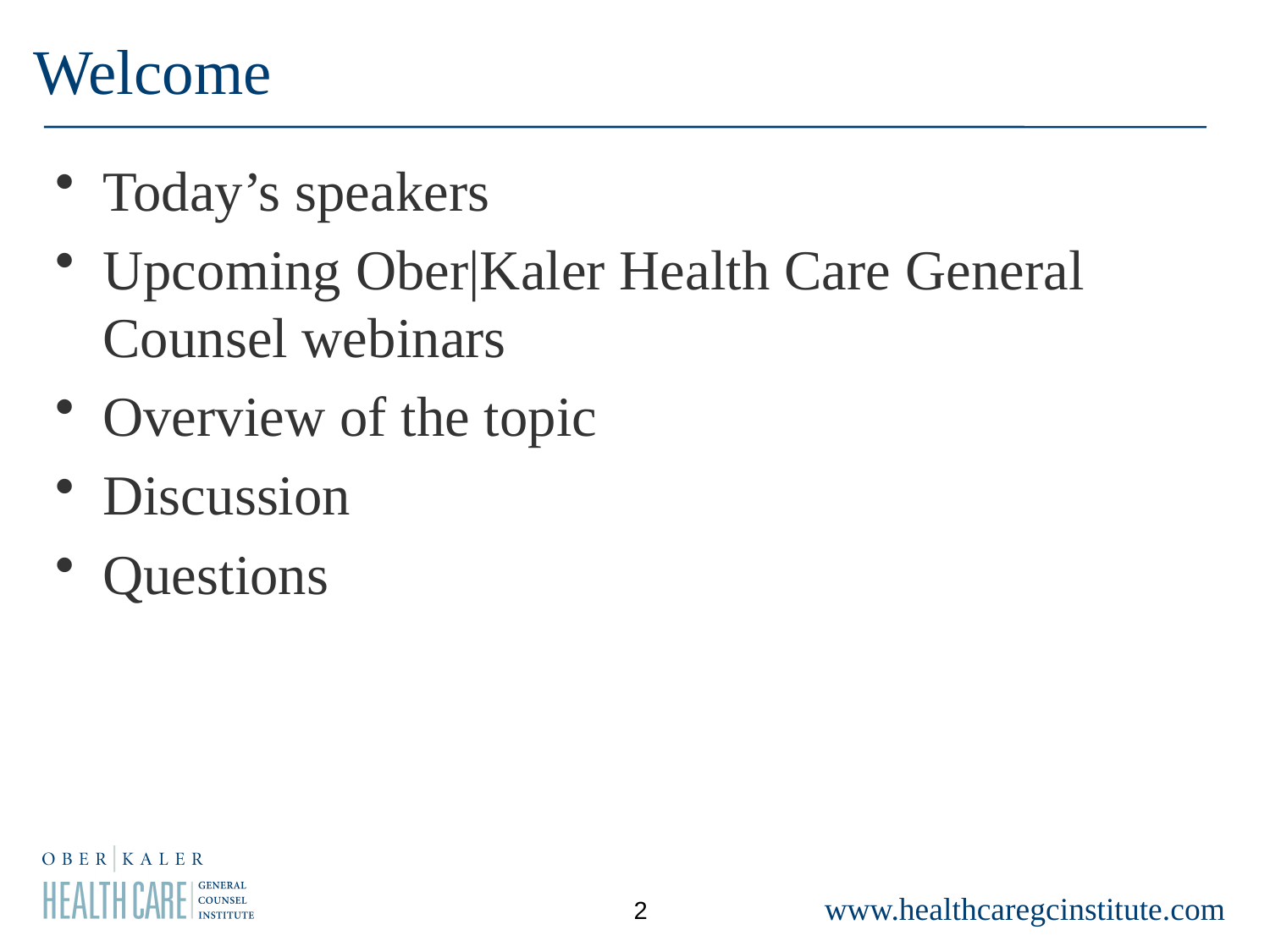

# Welcome
Today’s speakers
Upcoming Ober|Kaler Health Care General Counsel webinars
Overview of the topic
Discussion
Questions

2